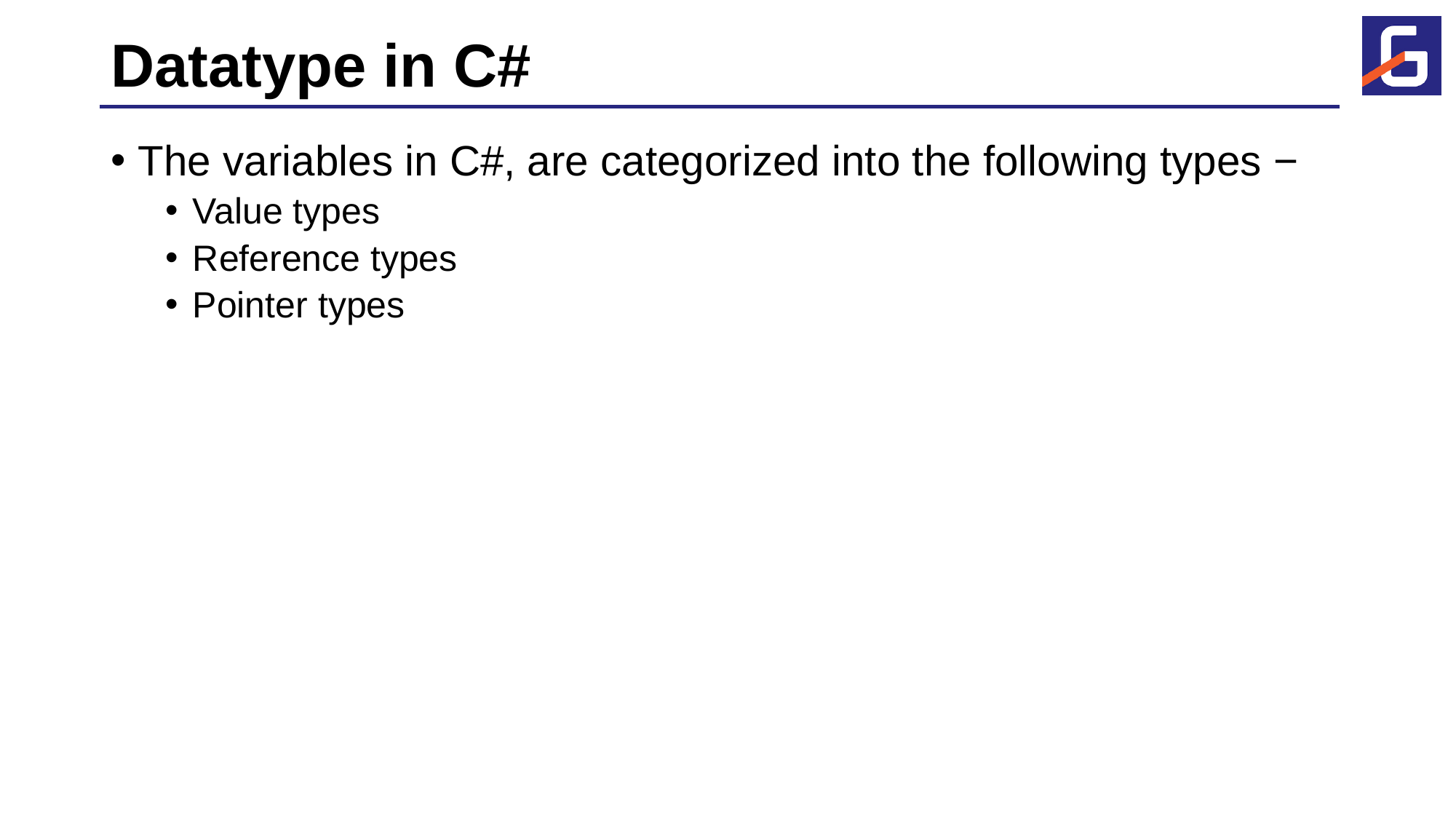

# Datatype in C#
The variables in C#, are categorized into the following types −
Value types
Reference types
Pointer types